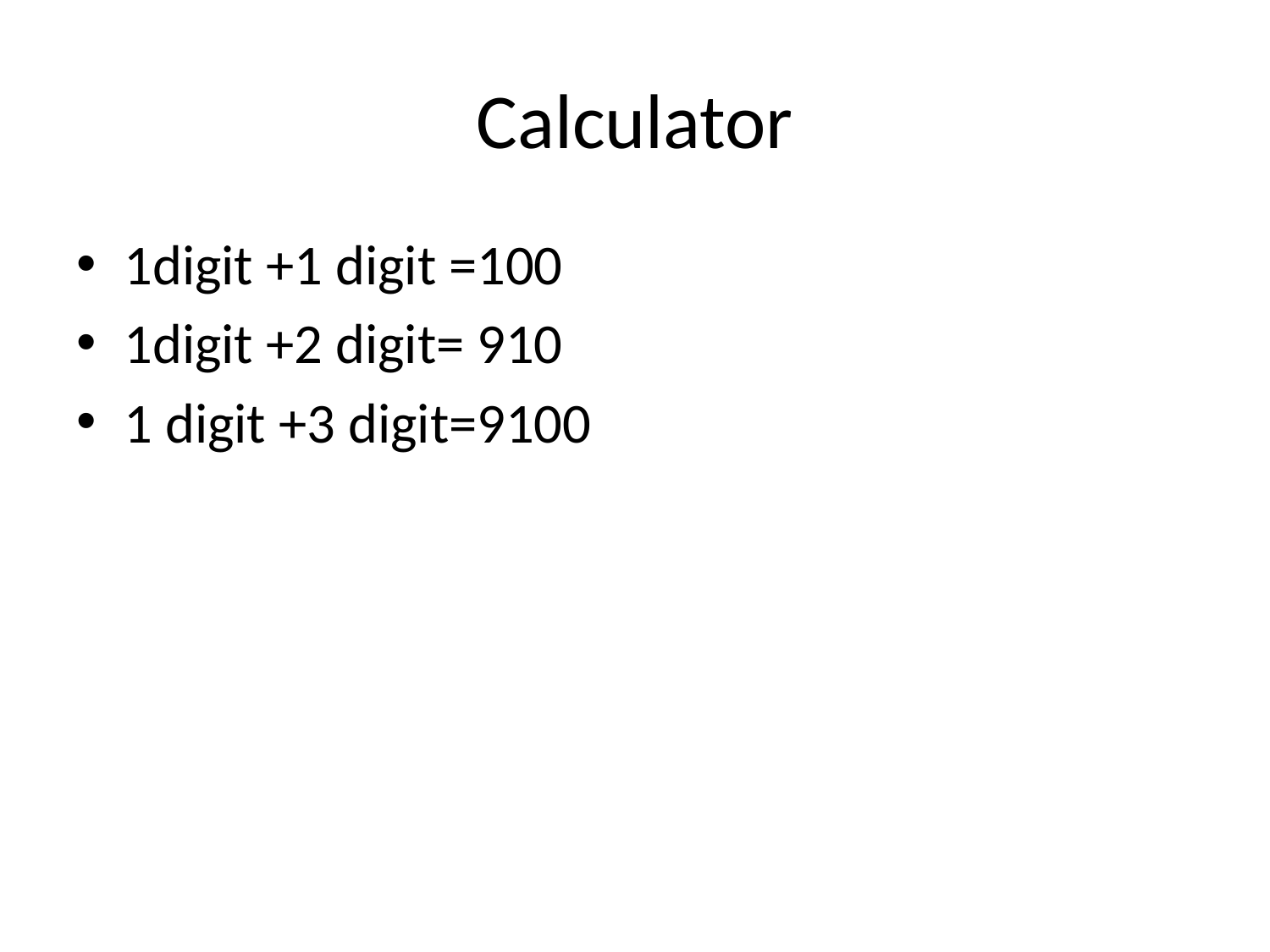

# Calculator
1digit +1 digit =100
1digit +2 digit= 910
1 digit +3 digit=9100